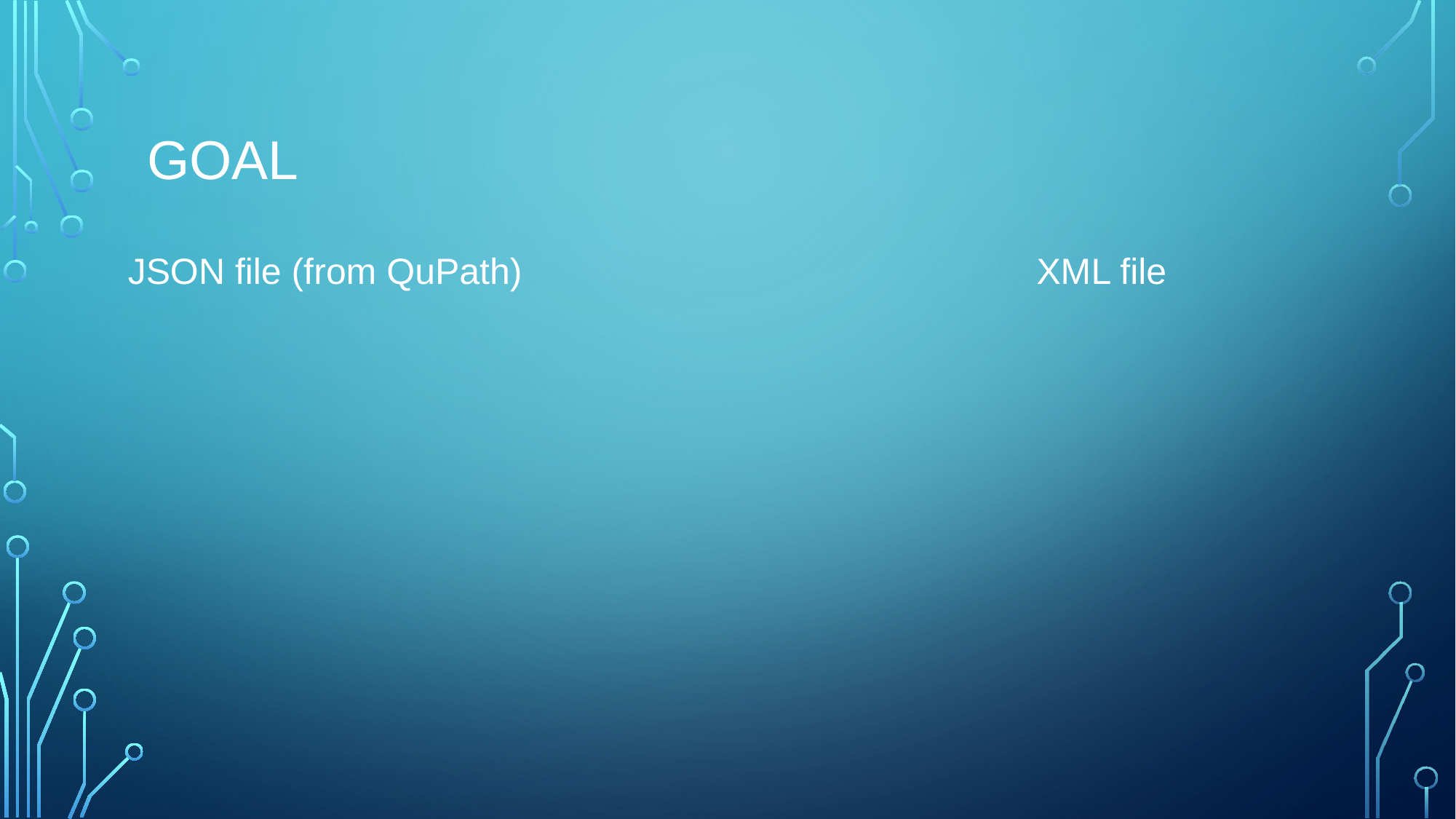

# goal
XML file
JSON file (from QuPath)